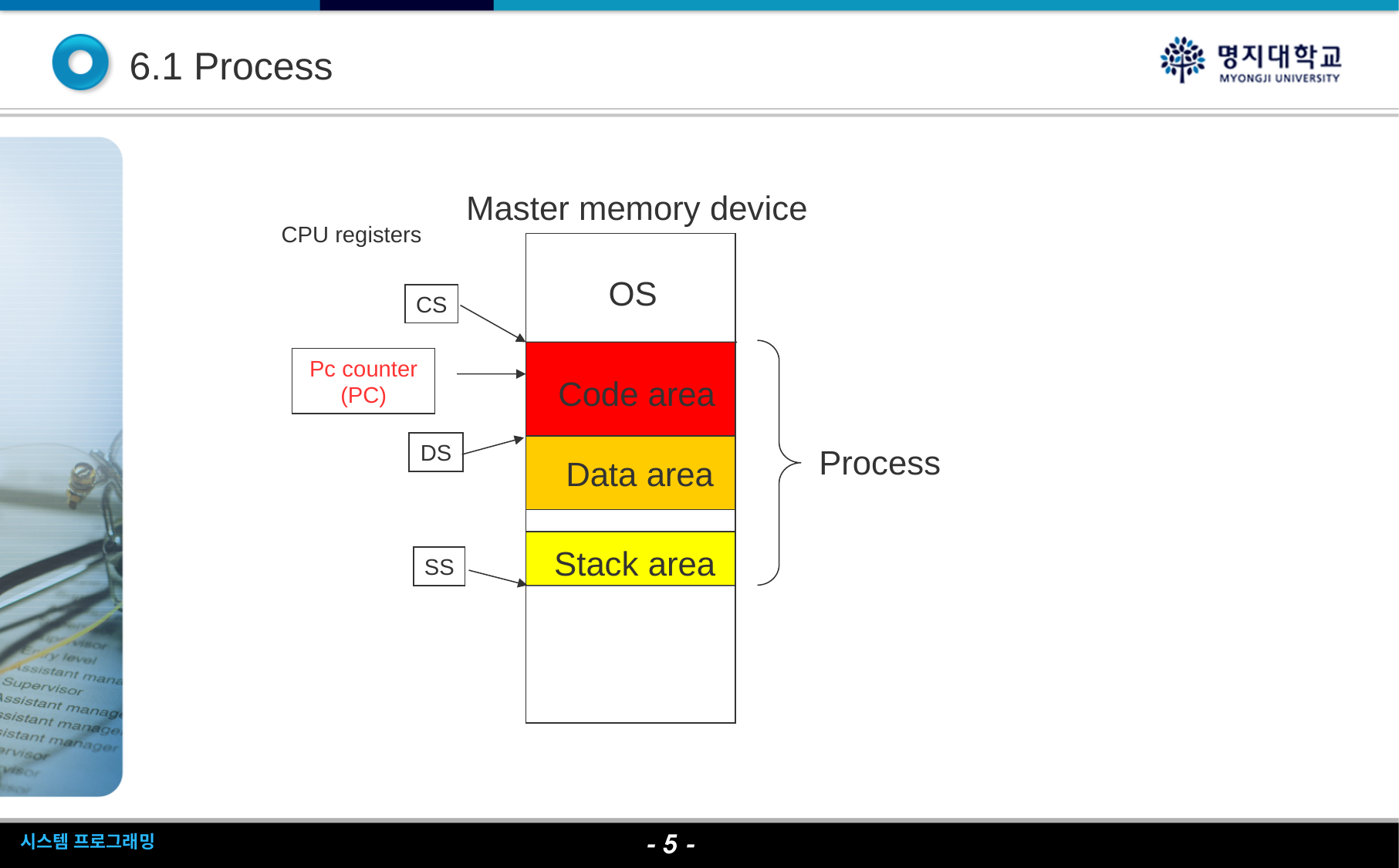

6.1 Process
Master memory device
CPU registers

OS
CS

Pc counter
(PC)
Code area

DS
Process

Data area

Stack area
SS

- 5 -